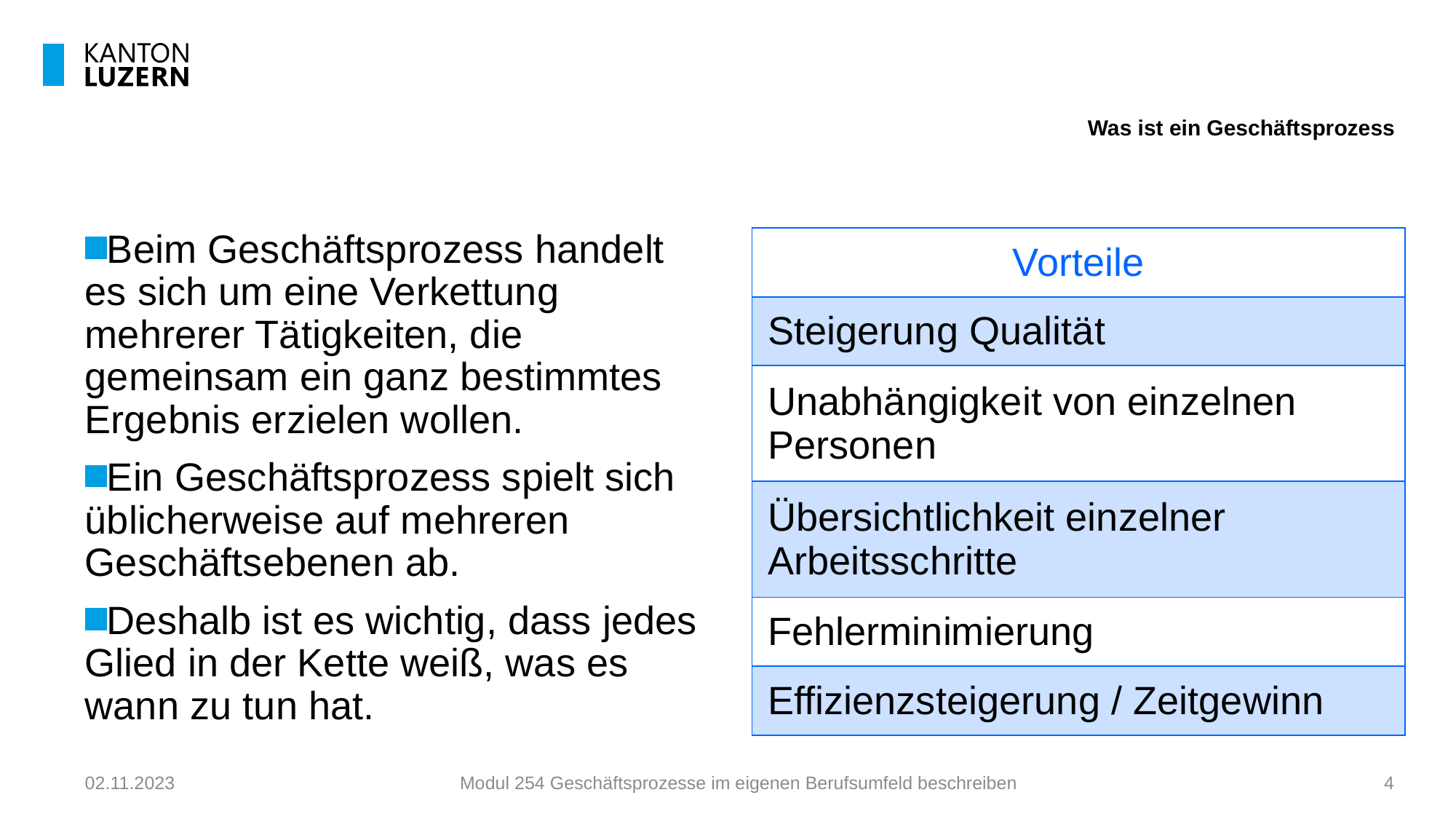

# Was ist ein Geschäftsprozess
Beim Geschäftsprozess handelt es sich um eine Verkettung mehrerer Tätigkeiten, die gemeinsam ein ganz bestimmtes Ergebnis erzielen wollen.
Ein Geschäftsprozess spielt sich üblicherweise auf mehreren Geschäftsebenen ab.
Deshalb ist es wichtig, dass jedes Glied in der Kette weiß, was es wann zu tun hat.

| Vorteile |
| --- |
| Steigerung Qualität |
| Unabhängigkeit von einzelnen Personen |
| Übersichtlichkeit einzelner Arbeitsschritte |
| Fehlerminimierung |
| Effizienzsteigerung / Zeitgewinn |
02.11.2023
Modul 254 Geschäftsprozesse im eigenen Berufsumfeld beschreiben
4